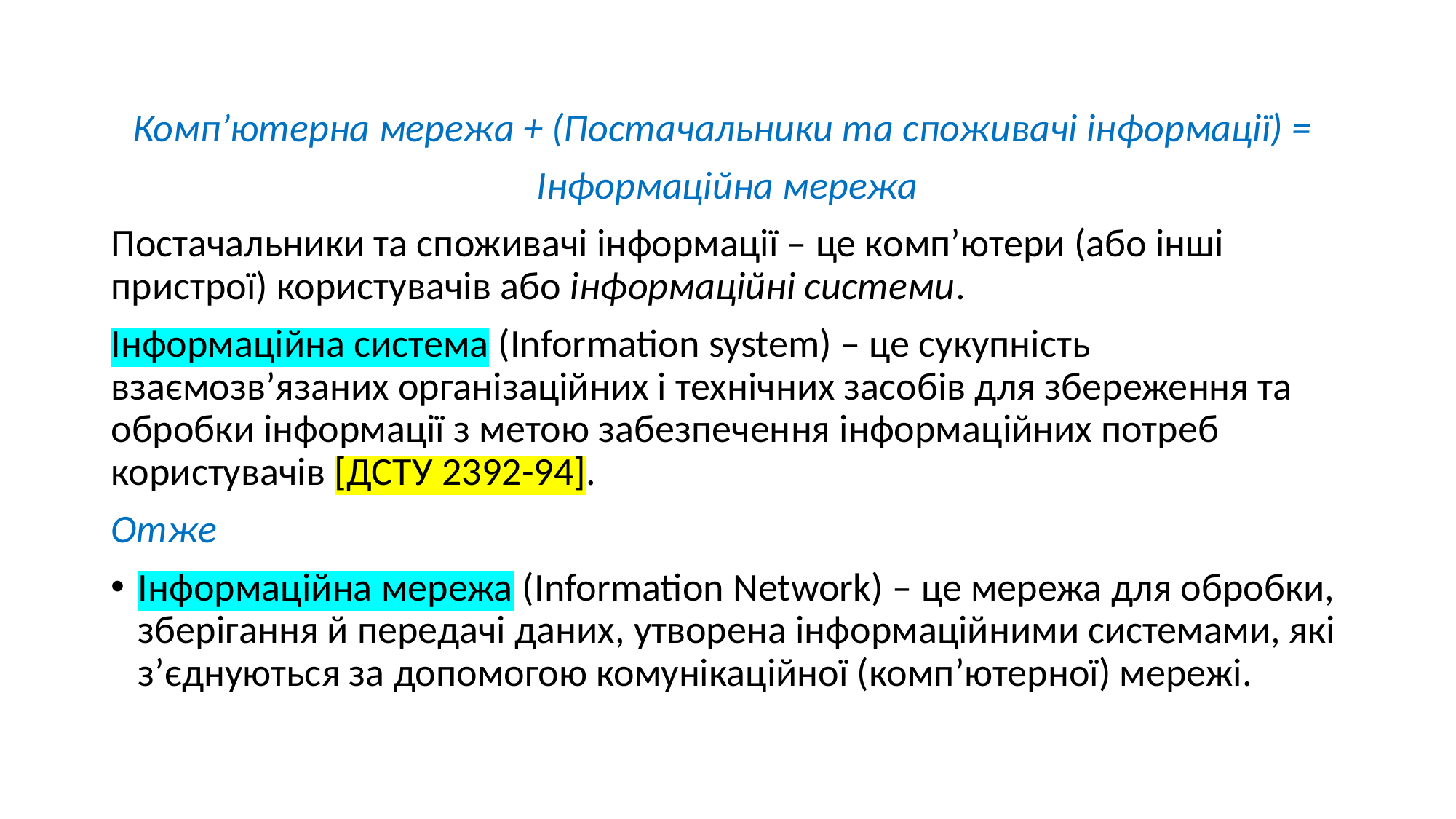

#
Комп’ютерна мережа + (Постачальники та споживачі інформації) =
Інформаційна мережа
Постачальники та споживачі інформації – це комп’ютери (або інші пристрої) користувачів або інформаційні системи.
Інформаційна система (Information system) – це сукупність взаємозв’язаних організаційних і технічних засобів для збереження та обробки інформації з метою забезпечення інформаційних потреб користувачів [ДСТУ 2392-94].
Отже
Інформаційна мережа (Information Network) – це мережа для обробки, зберігання й передачі даних, утворена інформаційними системами, які з’єднуються за допомогою комунікаційної (комп’ютерної) мережі.